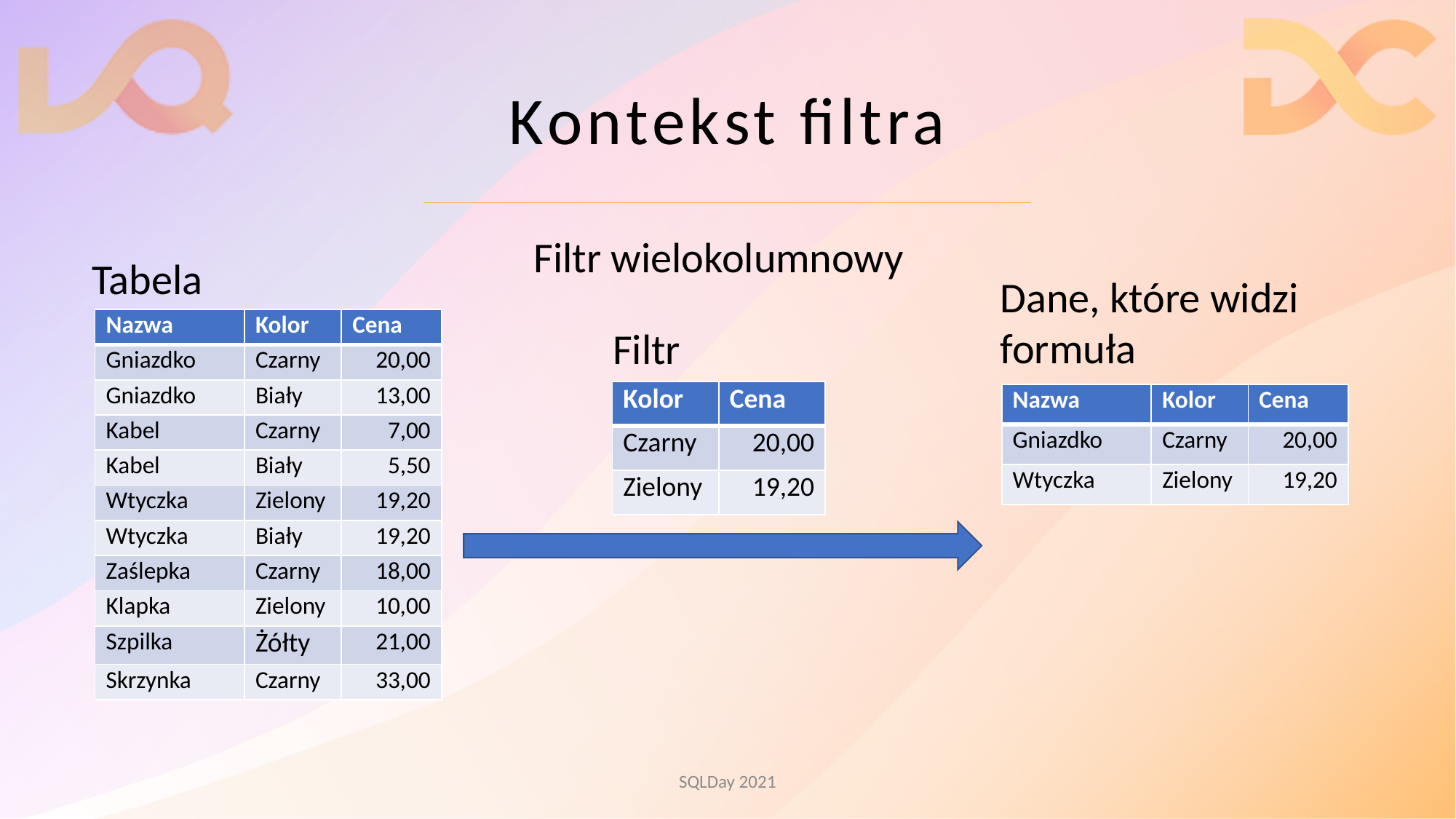

# Kontekst filtra
Filtr wielokolumnowy
Tabela
Dane, które widzi
formuła
| Nazwa | Kolor | Cena |
| --- | --- | --- |
| Gniazdko | Czarny | 20,00 |
| Gniazdko | Biały | 13,00 |
| Kabel | Czarny | 7,00 |
| Kabel | Biały | 5,50 |
| Wtyczka | Zielony | 19,20 |
| Wtyczka | Biały | 19,20 |
| Zaślepka | Czarny | 18,00 |
| Klapka | Zielony | 10,00 |
| Szpilka | Żółty | 21,00 |
| Skrzynka | Czarny | 33,00 |
Filtr
| Kolor | Cena |
| --- | --- |
| Czarny | 20,00 |
| Zielony | 19,20 |
| Nazwa | Kolor | Cena |
| --- | --- | --- |
| Gniazdko | Czarny | 20,00 |
| Wtyczka | Zielony | 19,20 |

SQLDay 2021